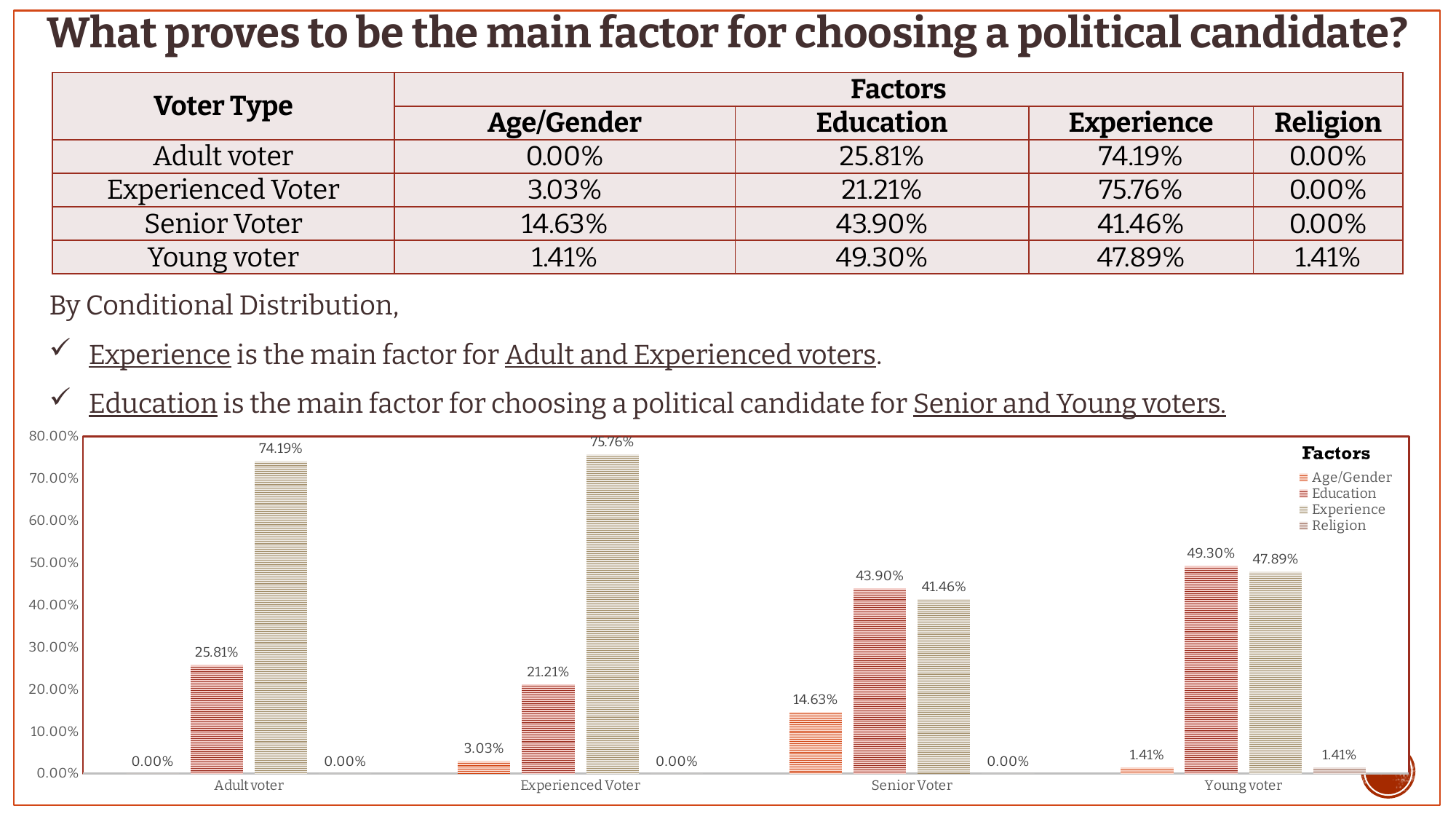

What proves to be the main factor for choosing a political candidate?

| Voter Type | Factors |  |  |  |
| --- | --- | --- | --- | --- |
|  | Age/Gender | Education | Experience | Religion |
| Adult voter | 0.00% | 25.81% | 74.19% | 0.00% |
| Experienced Voter | 3.03% | 21.21% | 75.76% | 0.00% |
| Senior Voter | 14.63% | 43.90% | 41.46% | 0.00% |
| Young voter | 1.41% | 49.30% | 47.89% | 1.41% |
By Conditional Distribution,
 Experience is the main factor for Adult and Experienced voters.
 Education is the main factor for choosing a political candidate for Senior and Young voters.

### Chart

| Category | Age/Gender | Education | Experience | Religion |
|---|---|---|---|---|
| Adult voter | 0.0 | 0.25806451612903225 | 0.7419354838709677 | 0.0 |
| Experienced Voter | 0.030303030303030304 | 0.21212121212121213 | 0.7575757575757576 | 0.0 |
| Senior Voter | 0.14634146341463414 | 0.43902439024390244 | 0.4146341463414634 | 0.0 |
| Young voter | 0.014084507042253521 | 0.49295774647887325 | 0.4788732394366197 | 0.014084507042253521 |